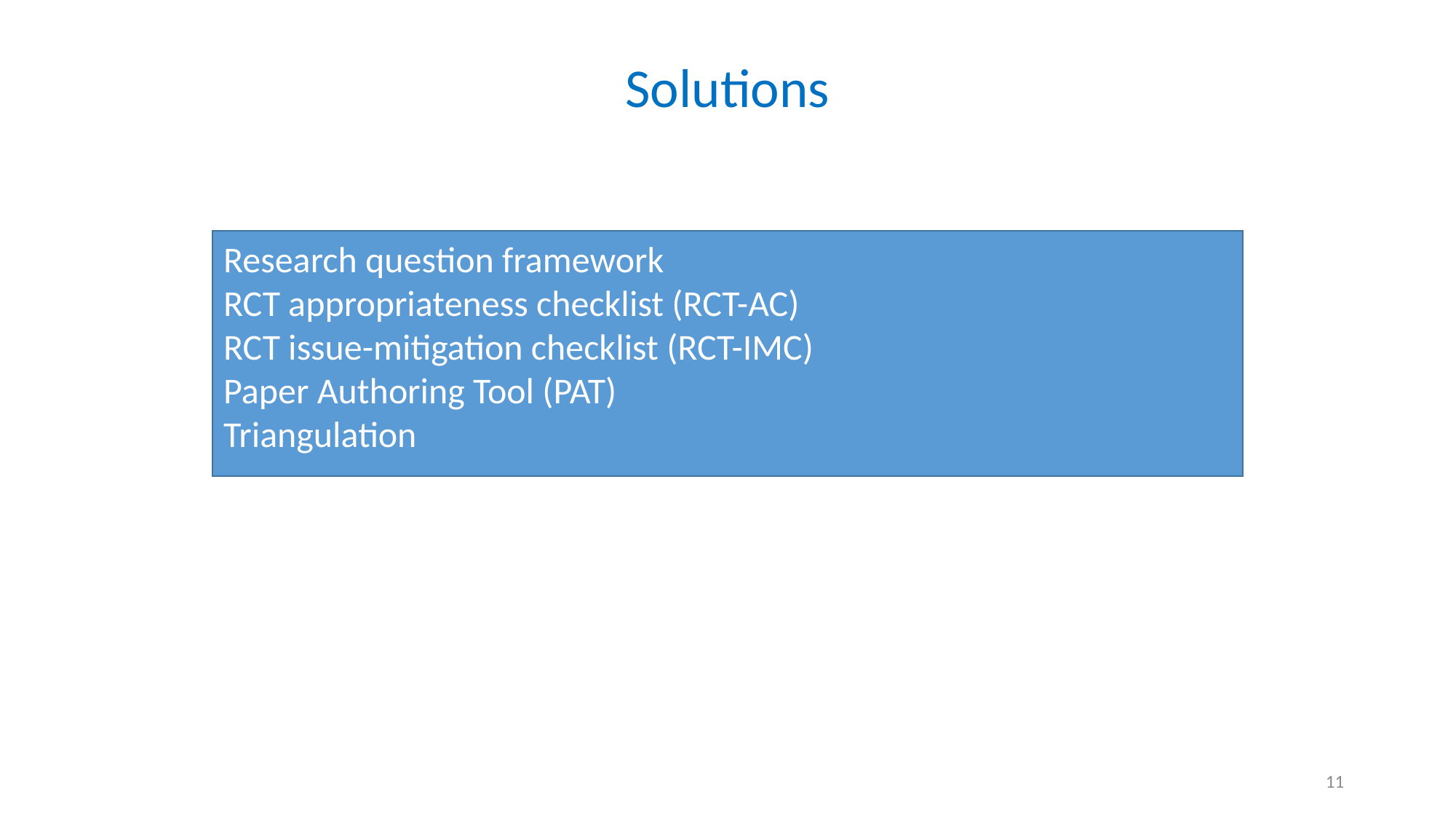

# Solutions
Research question framework
RCT appropriateness checklist (RCT-AC)
RCT issue-mitigation checklist (RCT-IMC)
Paper Authoring Tool (PAT)
Triangulation
11